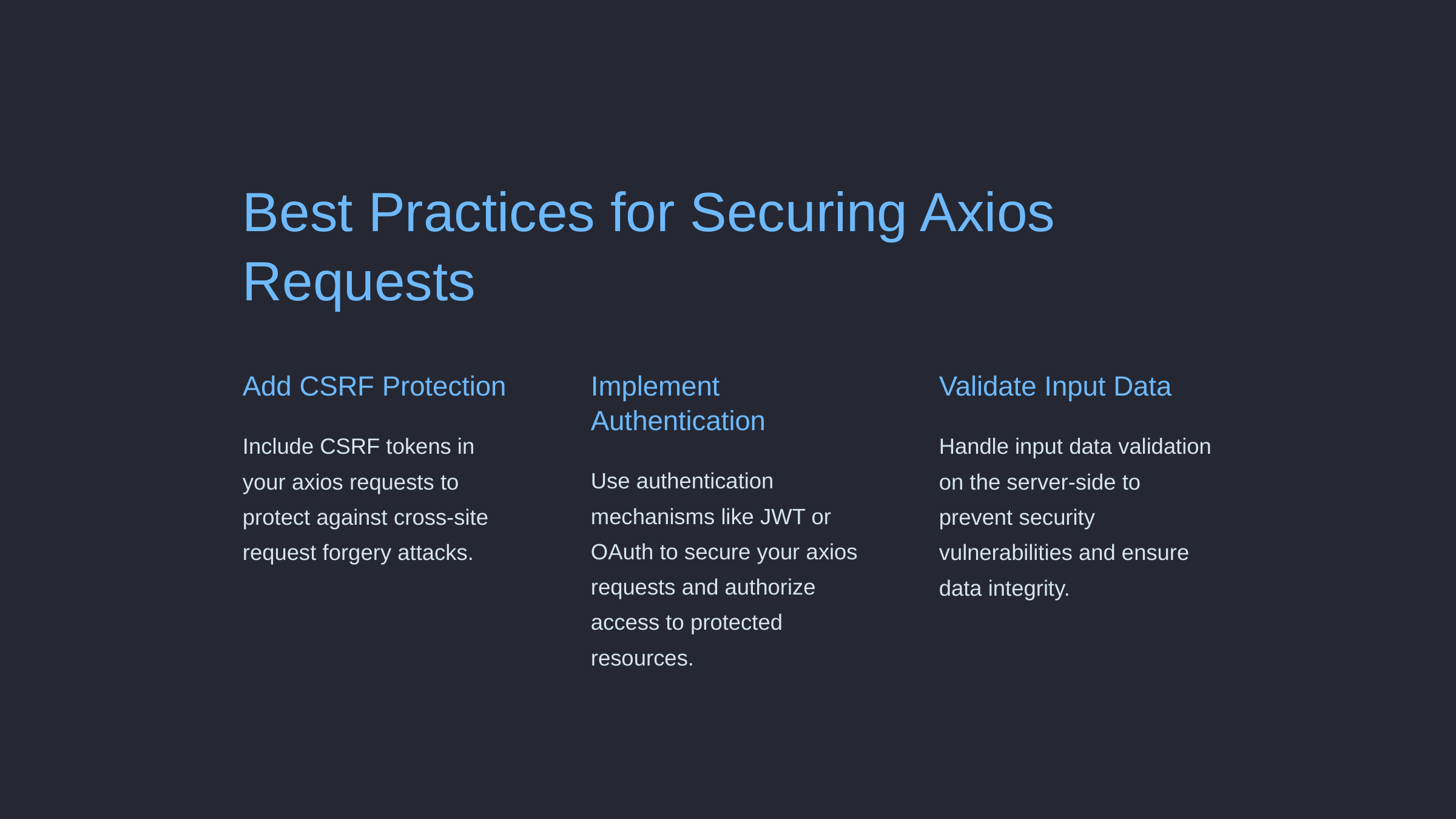

Best Practices for Securing Axios Requests
Add CSRF Protection
Implement Authentication
Validate Input Data
Include CSRF tokens in your axios requests to protect against cross-site request forgery attacks.
Handle input data validation on the server-side to prevent security vulnerabilities and ensure data integrity.
Use authentication mechanisms like JWT or OAuth to secure your axios requests and authorize access to protected resources.